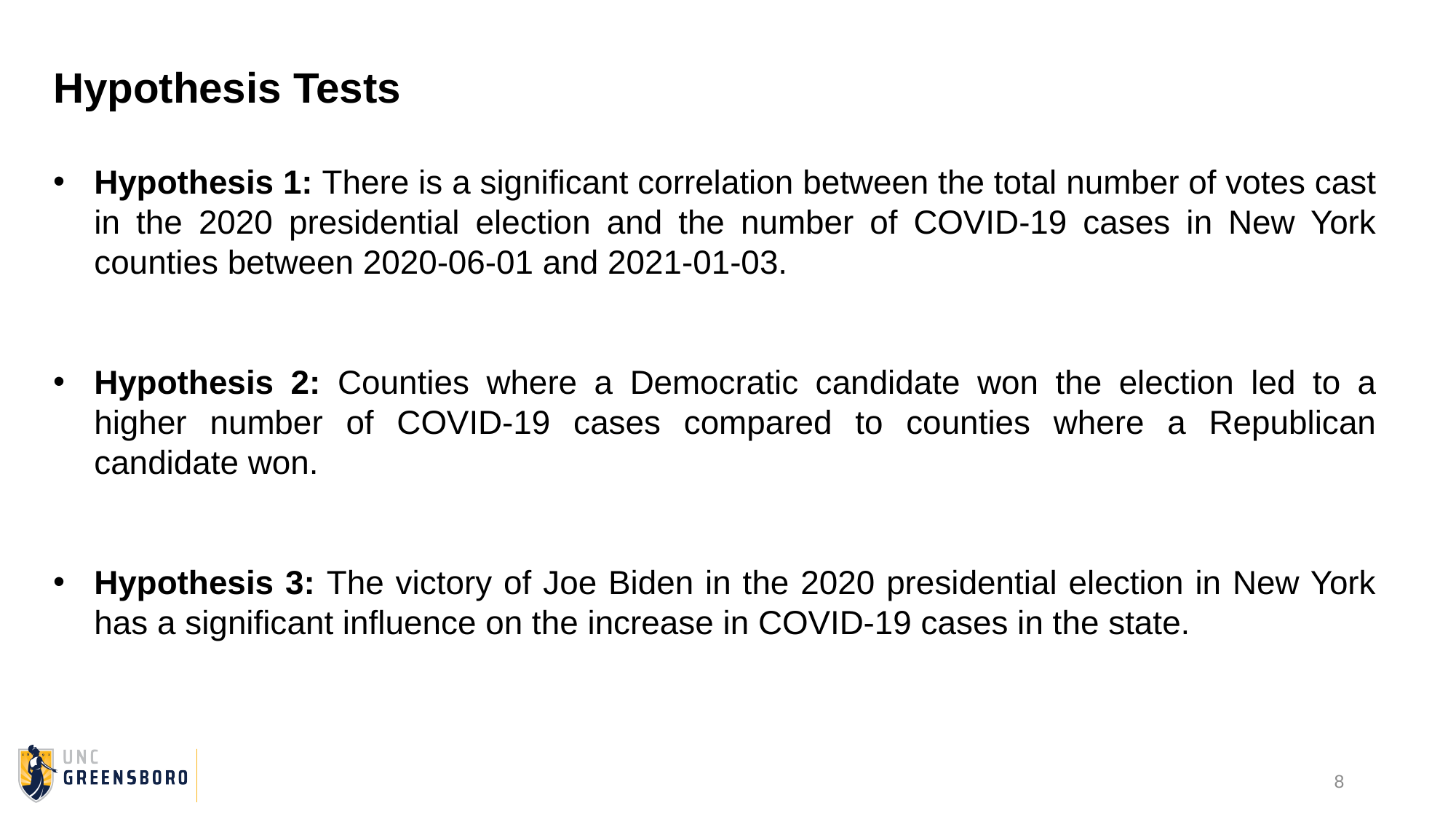

Hypothesis Tests
Hypothesis 1: There is a significant correlation between the total number of votes cast in the 2020 presidential election and the number of COVID-19 cases in New York counties between 2020-06-01 and 2021-01-03.

Hypothesis 2: Counties where a Democratic candidate won the election led to a higher number of COVID-19 cases compared to counties where a Republican candidate won.

Hypothesis 3: The victory of Joe Biden in the 2020 presidential election in New York has a significant influence on the increase in COVID-19 cases in the state.

8